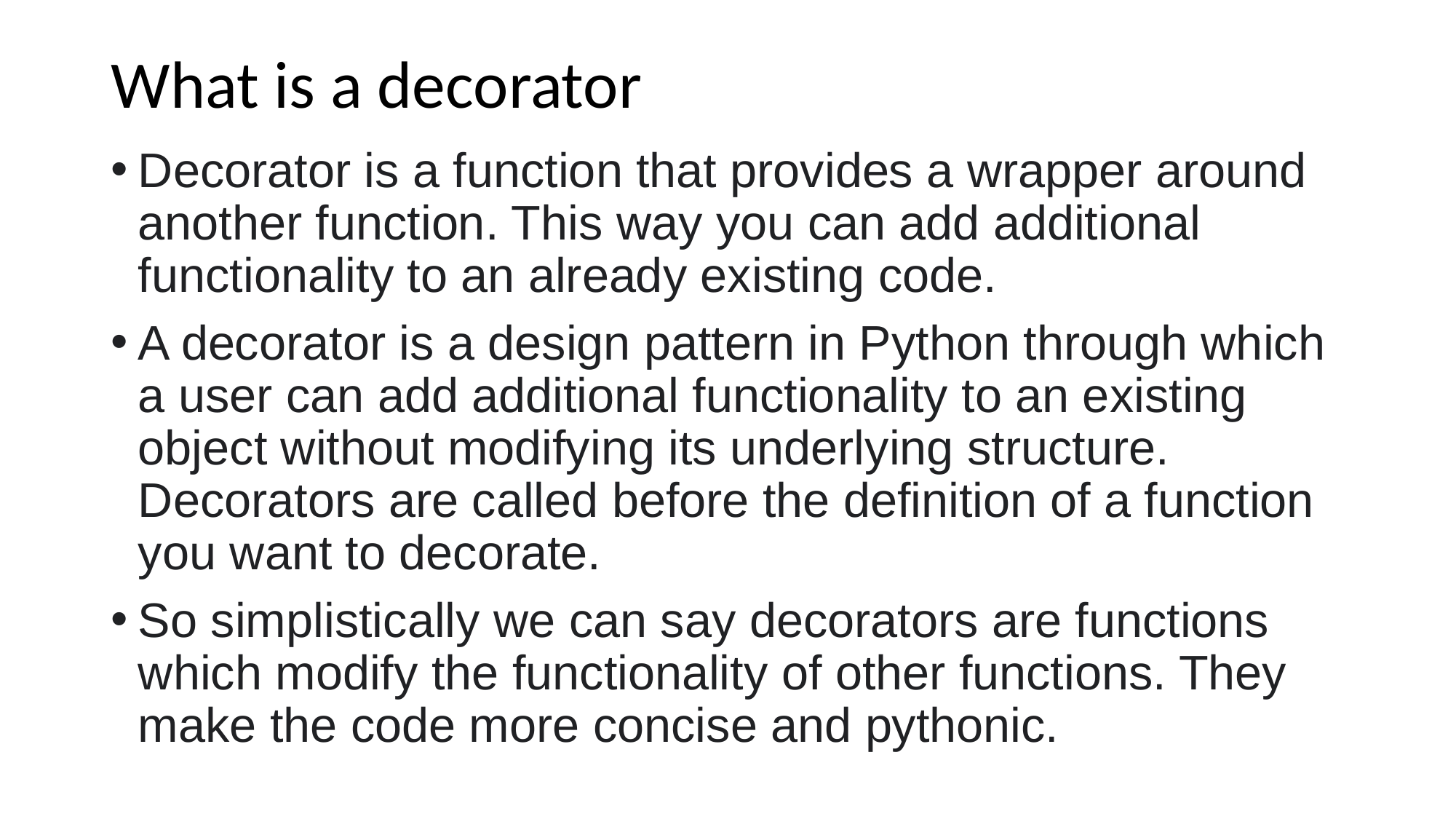

# What is a decorator
Decorator is a function that provides a wrapper around another function. This way you can add additional  functionality to an already existing code.
A decorator is a design pattern in Python through which a user can add additional functionality to an existing object without modifying its underlying structure. Decorators are called before the definition of a function you want to decorate.
So simplistically we can say decorators are functions which modify the functionality of other functions. They make the code more concise and pythonic.